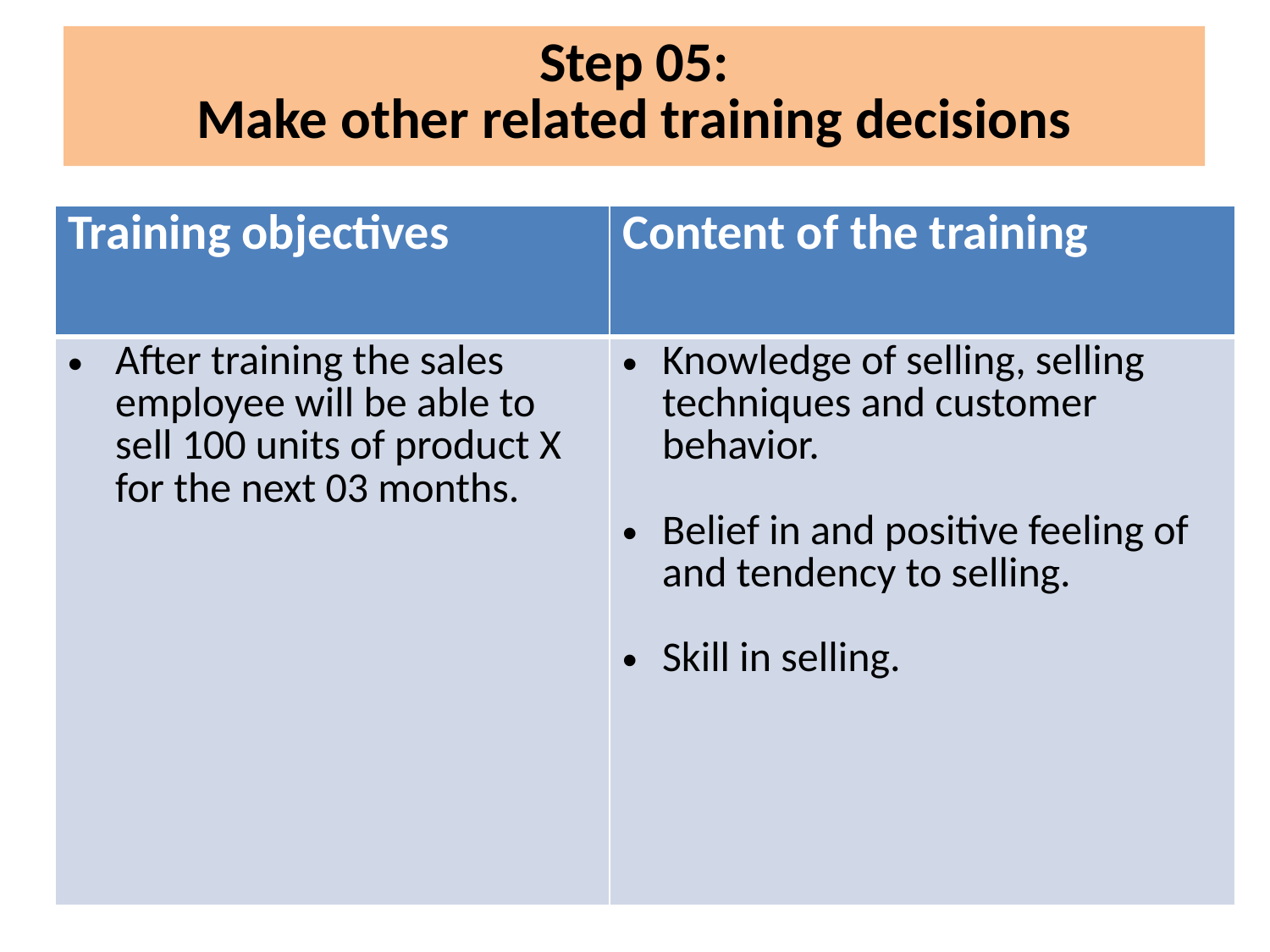

# Step 05: Make other related training decisions
| Training objectives | Content of the training |
| --- | --- |
| After training the sales employee will be able to sell 100 units of product X for the next 03 months. | Knowledge of selling, selling techniques and customer behavior. Belief in and positive feeling of and tendency to selling. Skill in selling. |